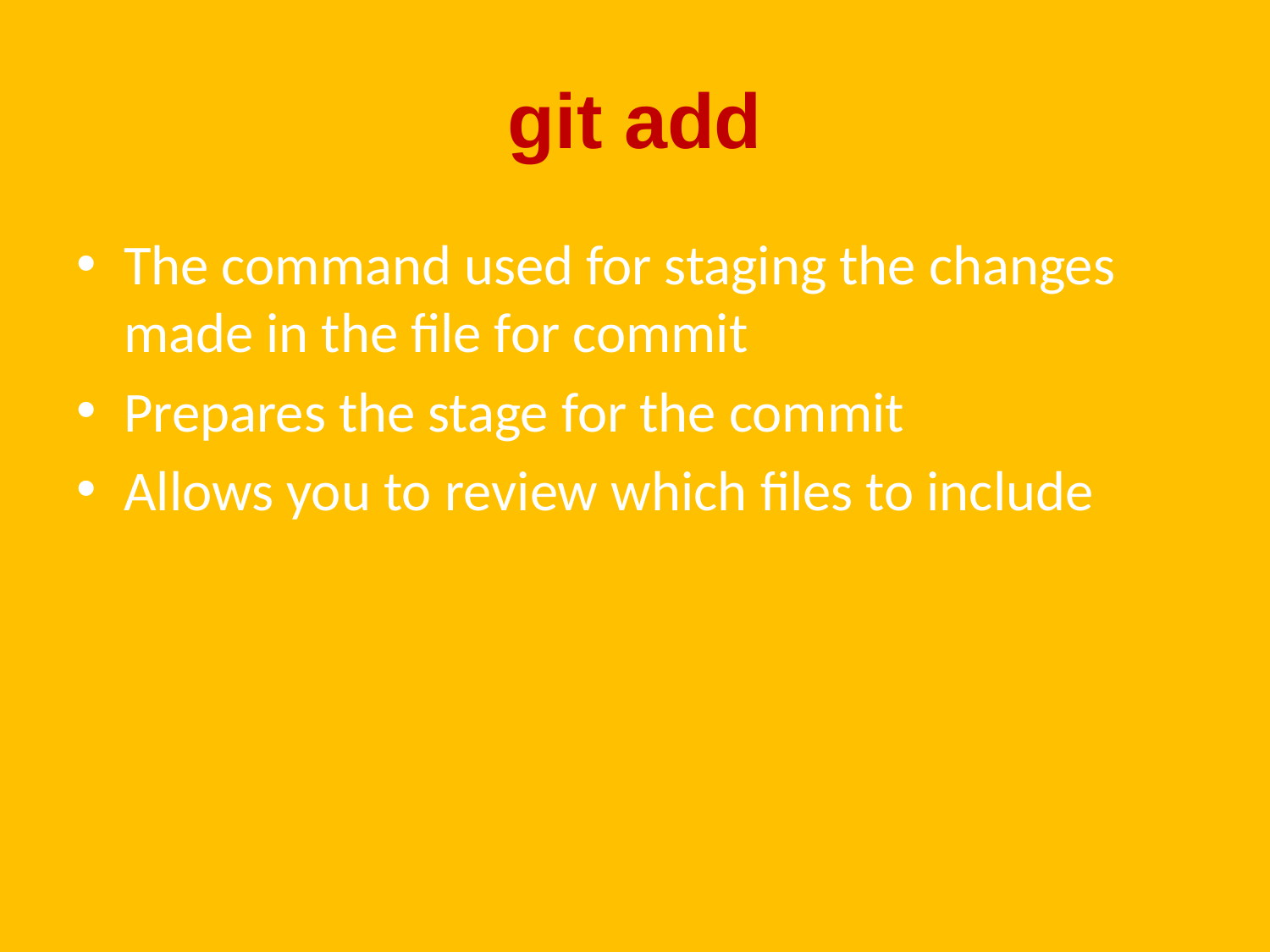

# git add
The command used for staging the changes made in the file for commit
Prepares the stage for the commit
Allows you to review which files to include